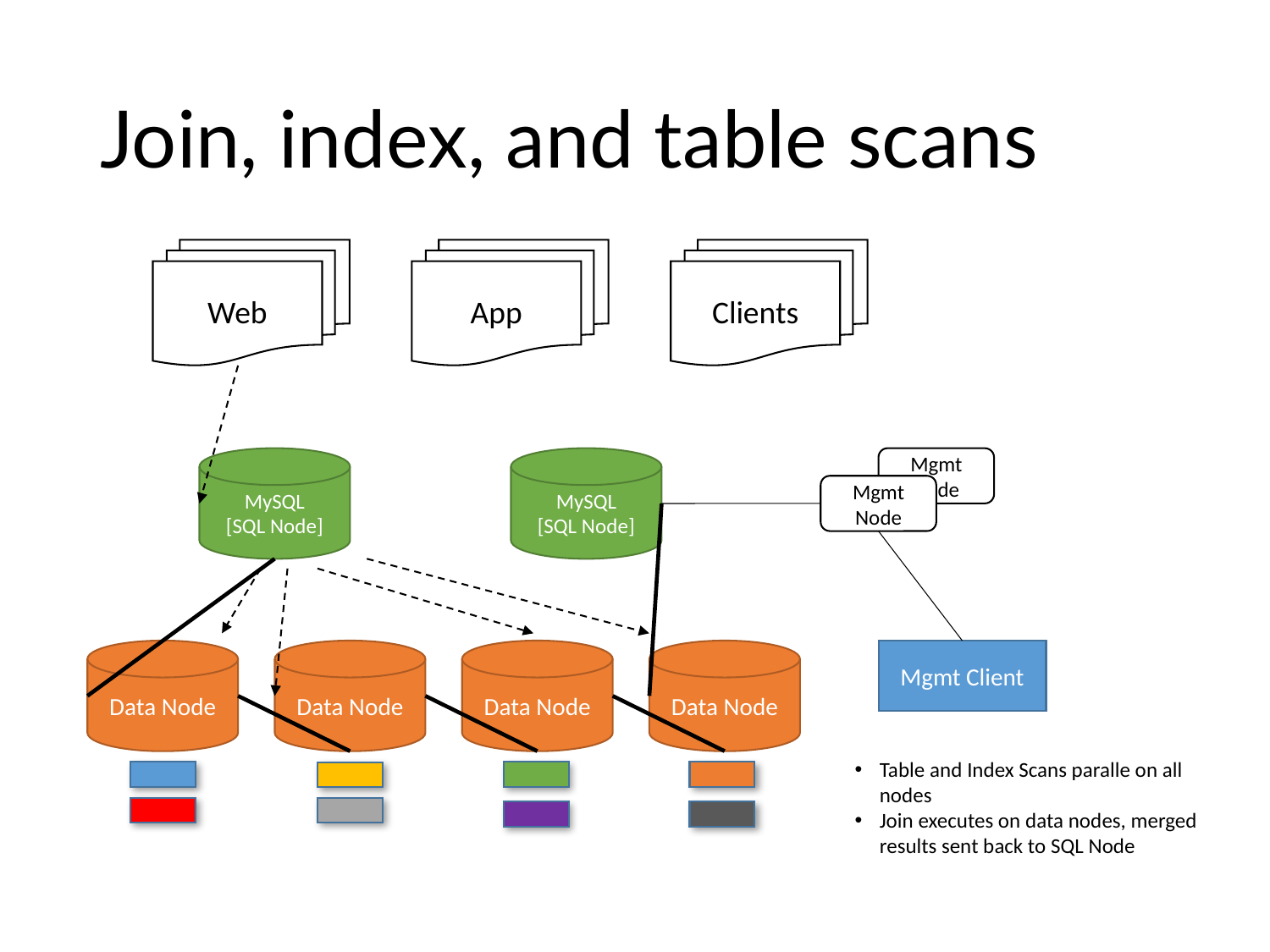

# Join, index, and table scans
App
Clients
Web
MySQL
[SQL Node]
MySQL
[SQL Node]
Mgmt
Node
Mgmt
Node
Data Node
Data Node
Data Node
Data Node
Mgmt Client
Table and Index Scans paralle on all nodes
Join executes on data nodes, merged results sent back to SQL Node